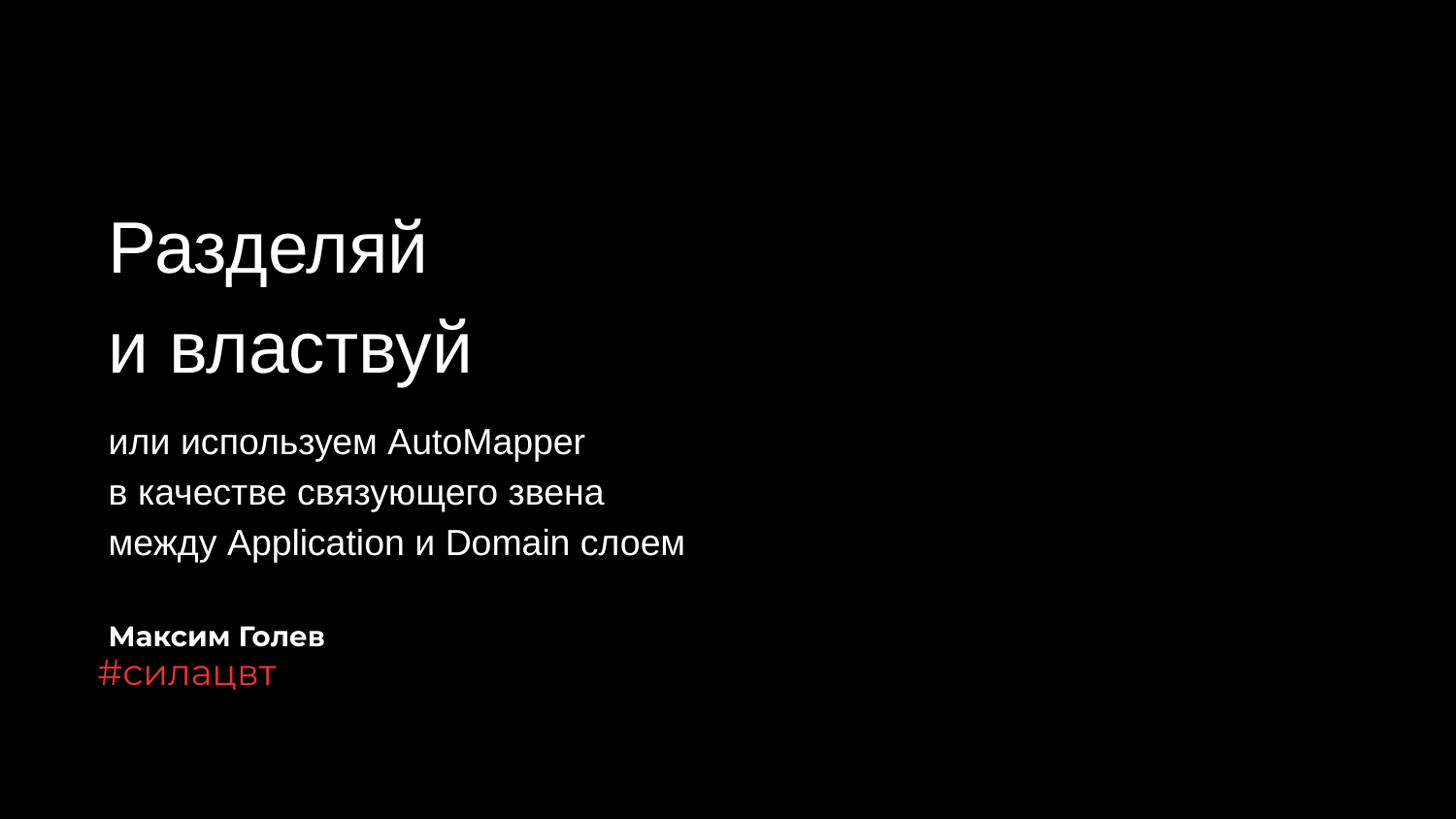

Разделяй
и властвуй
или используем AutoMapper
в качестве связующего звена
между Application и Domain слоем

Максим Голев
#силацвт